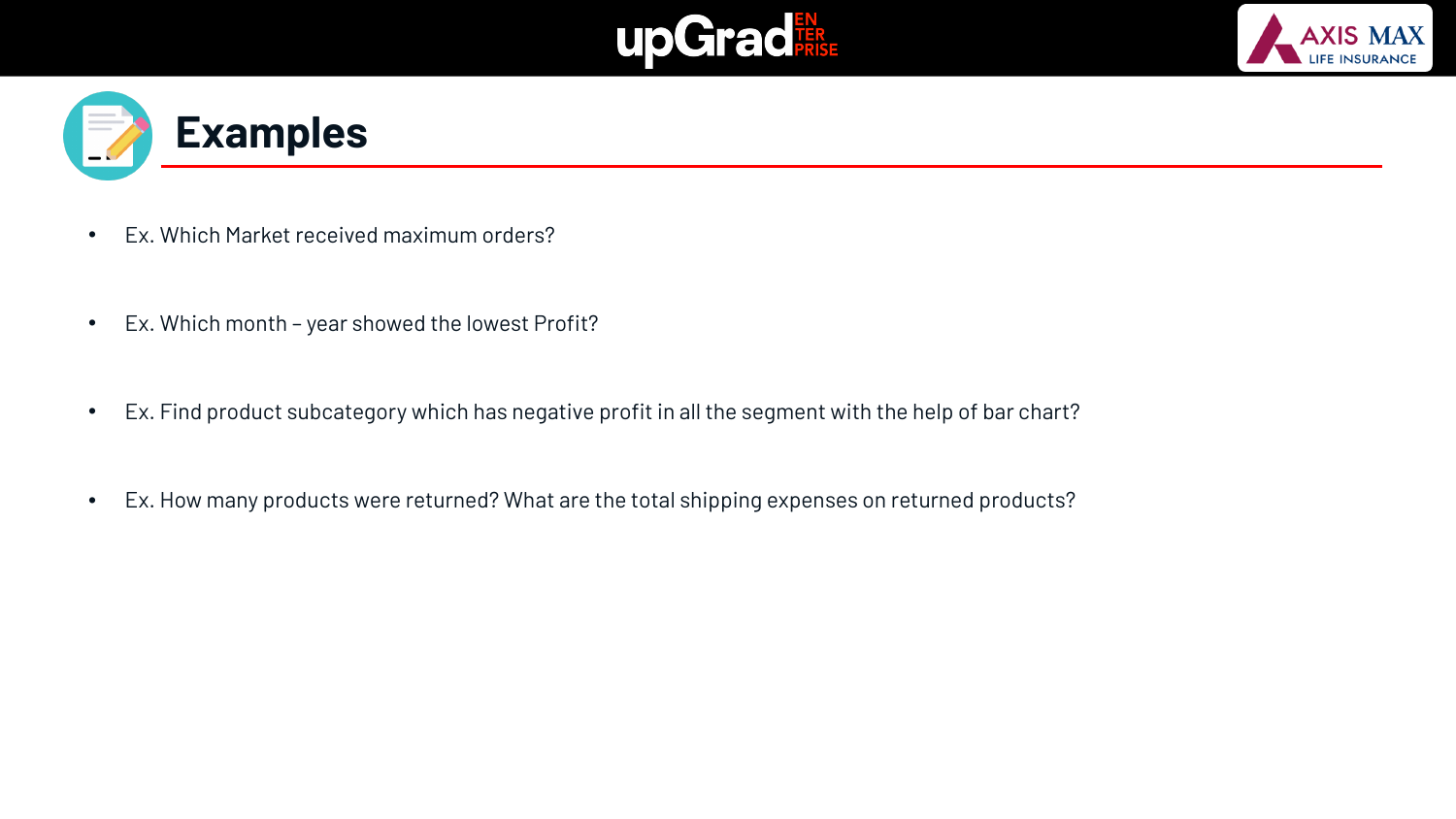

Examples
Ex. Which Market received maximum orders?

Ex. Which month – year showed the lowest Profit?

Ex. Find product subcategory which has negative profit in all the segment with the help of bar chart?

Ex. How many products were returned? What are the total shipping expenses on returned products?